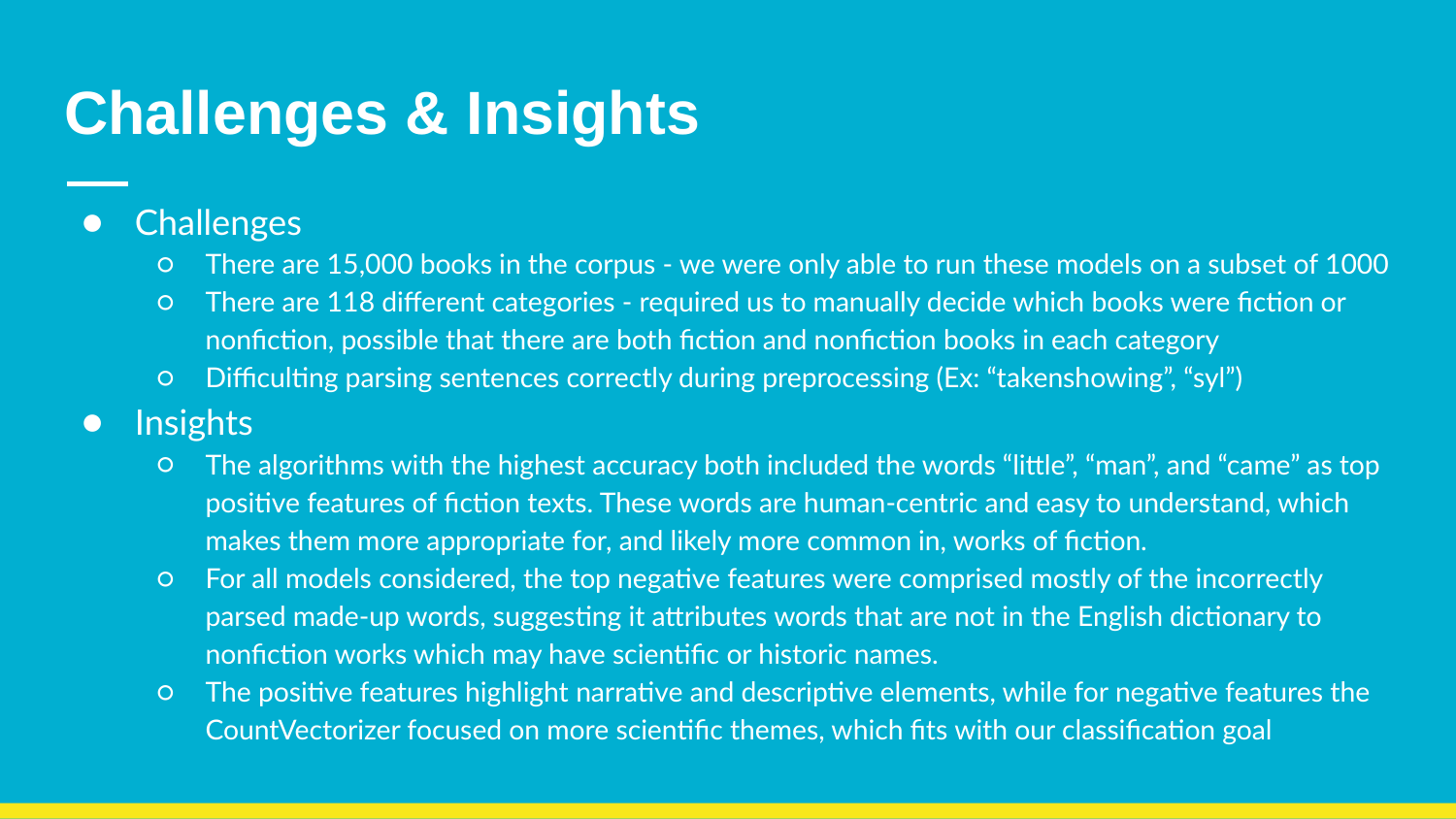

# Challenges & Insights
Challenges
There are 15,000 books in the corpus - we were only able to run these models on a subset of 1000
There are 118 different categories - required us to manually decide which books were fiction or nonfiction, possible that there are both fiction and nonfiction books in each category
Difficulting parsing sentences correctly during preprocessing (Ex: “takenshowing”, “syl”)
Insights
The algorithms with the highest accuracy both included the words “little”, “man”, and “came” as top positive features of fiction texts. These words are human-centric and easy to understand, which makes them more appropriate for, and likely more common in, works of fiction.
For all models considered, the top negative features were comprised mostly of the incorrectly parsed made-up words, suggesting it attributes words that are not in the English dictionary to nonfiction works which may have scientific or historic names.
The positive features highlight narrative and descriptive elements, while for negative features the CountVectorizer focused on more scientific themes, which fits with our classification goal